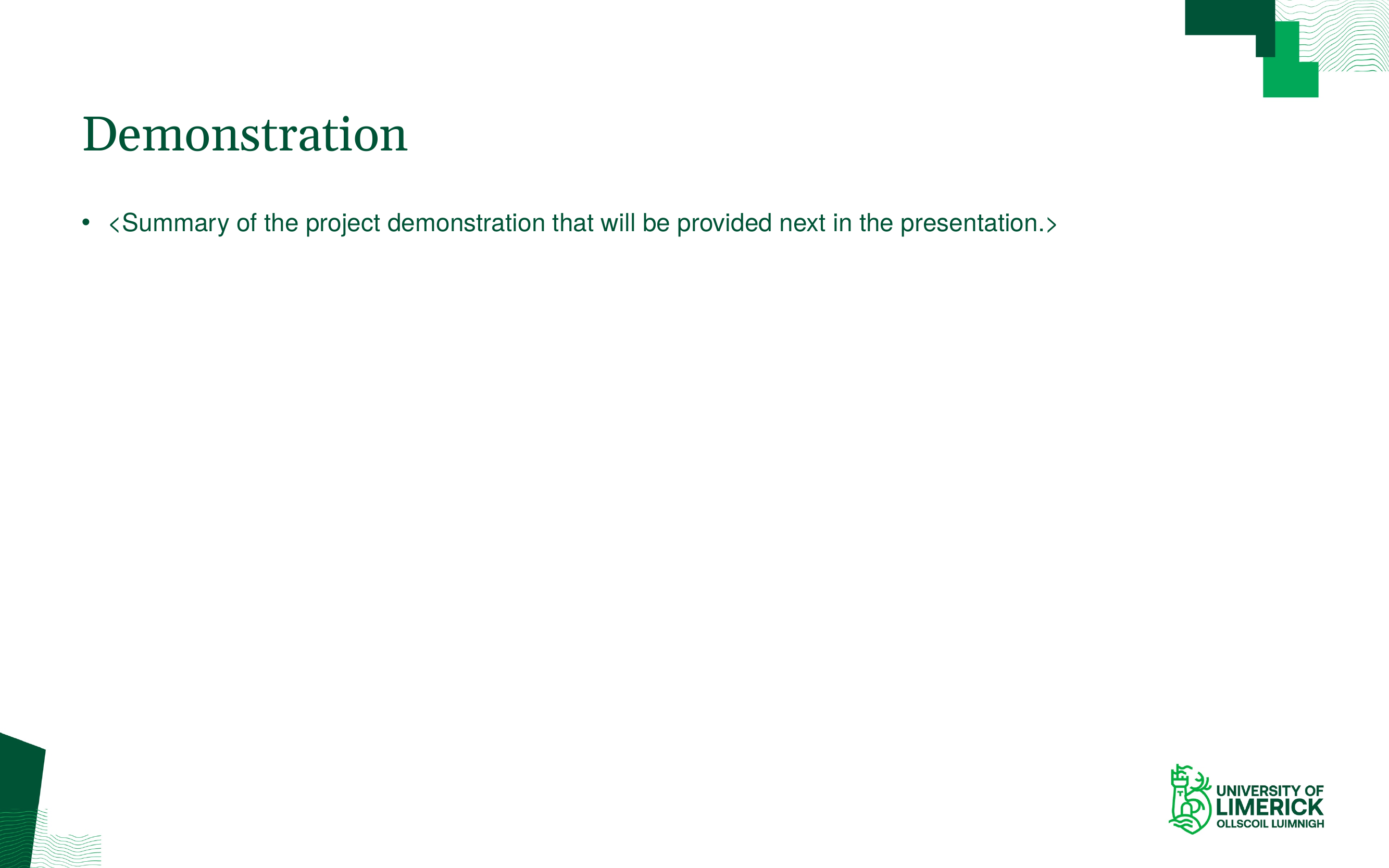

# Demonstration
<Summary of the project demonstration that will be provided next in the presentation.>